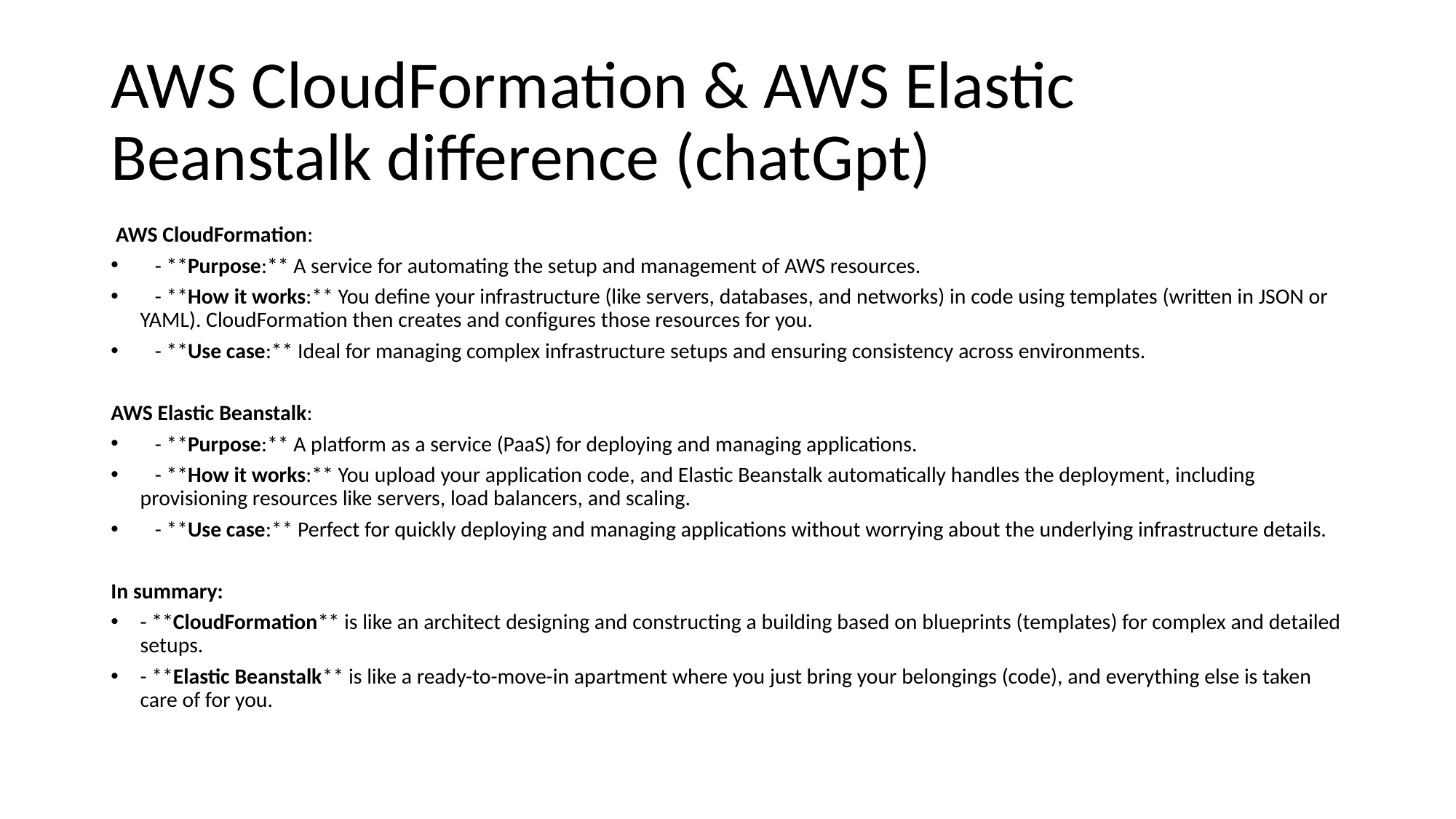

# AWS CloudFormation & AWS Elastic Beanstalk difference (chatGpt)
 AWS CloudFormation:
   - **Purpose:** A service for automating the setup and management of AWS resources.
   - **How it works:** You define your infrastructure (like servers, databases, and networks) in code using templates (written in JSON or YAML). CloudFormation then creates and configures those resources for you.
   - **Use case:** Ideal for managing complex infrastructure setups and ensuring consistency across environments.

AWS Elastic Beanstalk:
   - **Purpose:** A platform as a service (PaaS) for deploying and managing applications.
   - **How it works:** You upload your application code, and Elastic Beanstalk automatically handles the deployment, including provisioning resources like servers, load balancers, and scaling.
   - **Use case:** Perfect for quickly deploying and managing applications without worrying about the underlying infrastructure details.

In summary:
- **CloudFormation** is like an architect designing and constructing a building based on blueprints (templates) for complex and detailed setups.
- **Elastic Beanstalk** is like a ready-to-move-in apartment where you just bring your belongings (code), and everything else is taken care of for you.